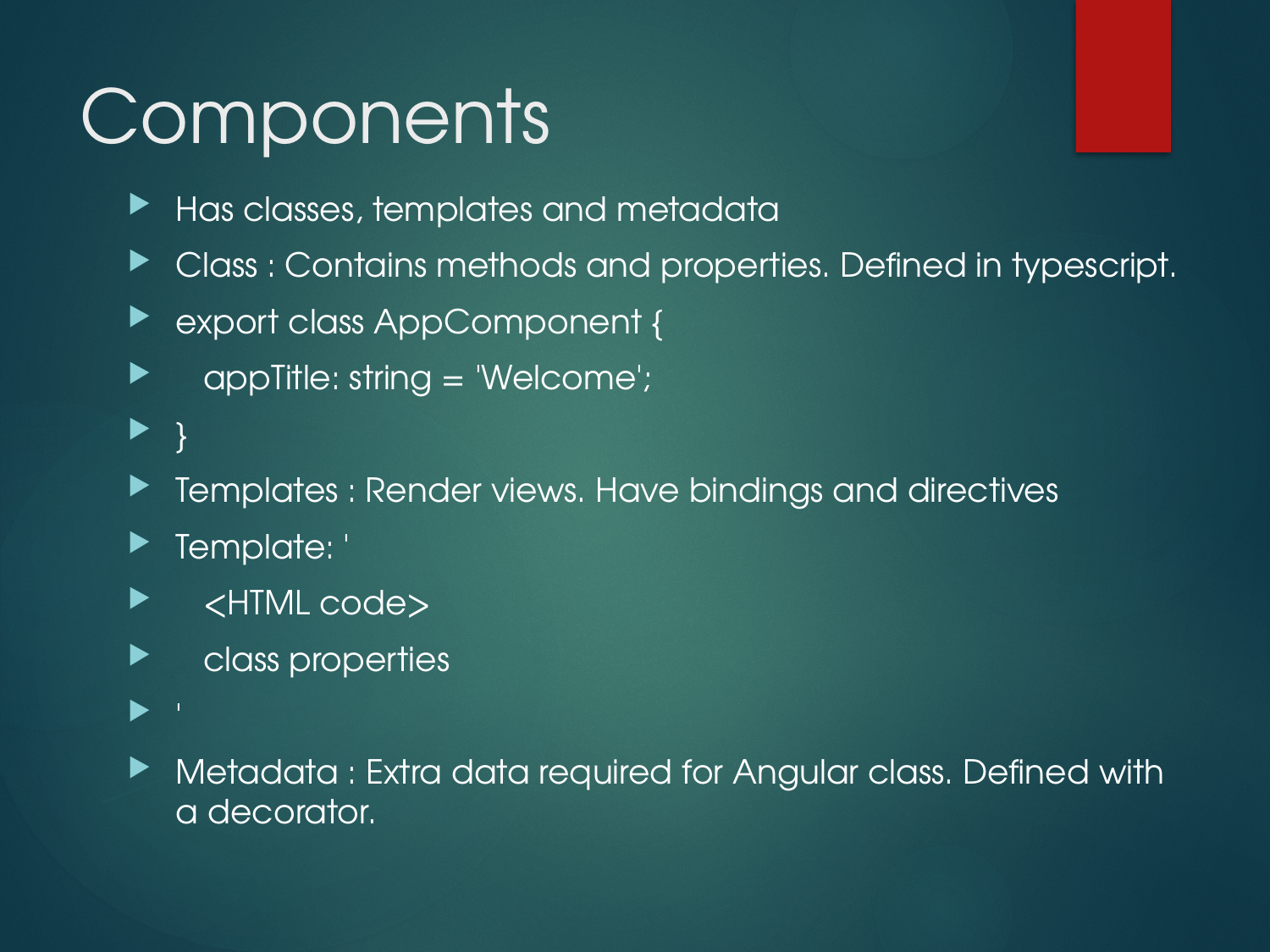

# Components
Has classes, templates and metadata
Class : Contains methods and properties. Defined in typescript.
export class AppComponent {
   appTitle: string = 'Welcome';
}
Templates : Render views. Have bindings and directives
Template: '
   <HTML code>
   class properties
'
Metadata : Extra data required for Angular class. Defined with a decorator.